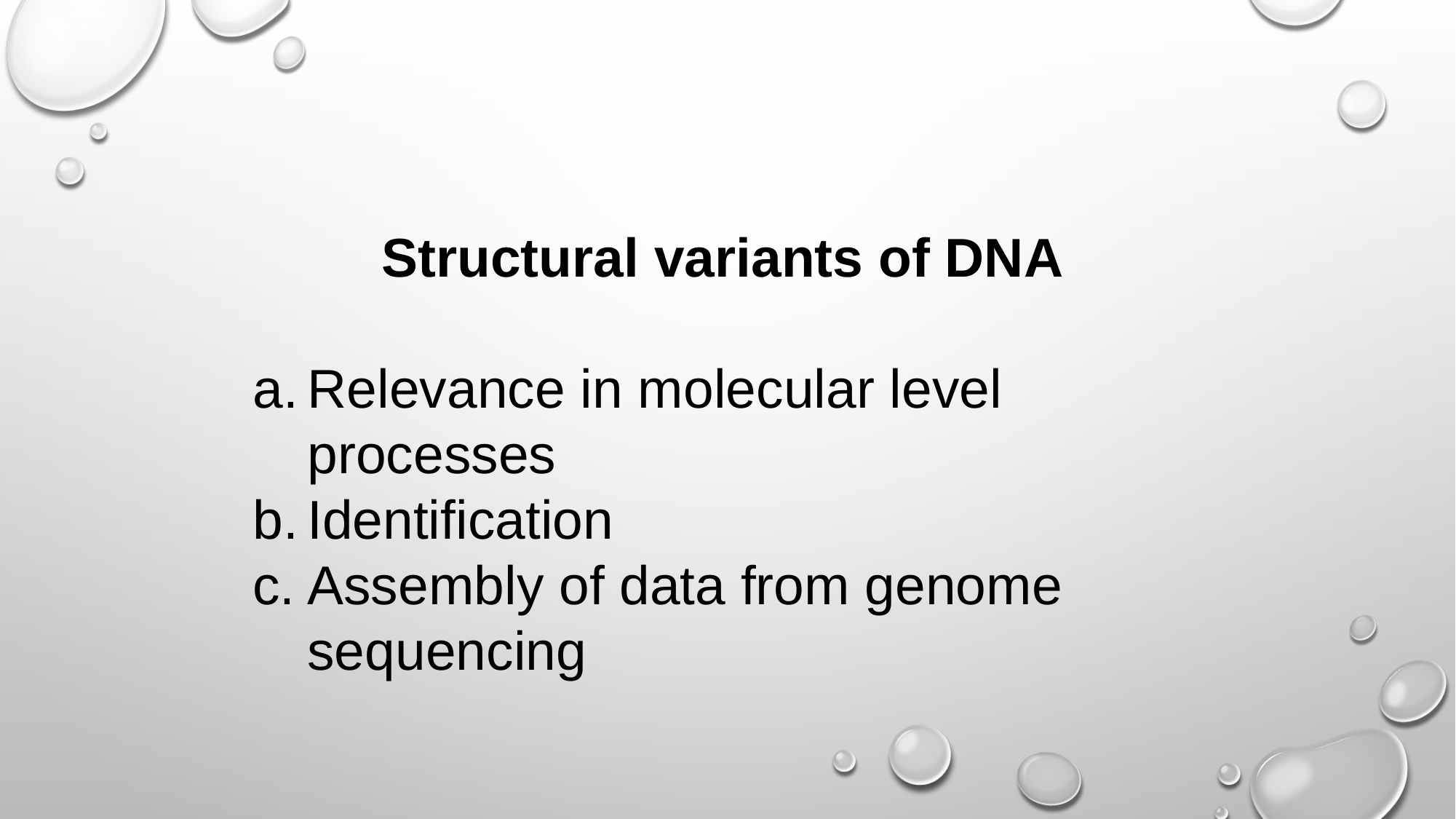

Structural variants of DNA

Relevance in molecular level processes
Identification
Assembly of data from genome sequencing